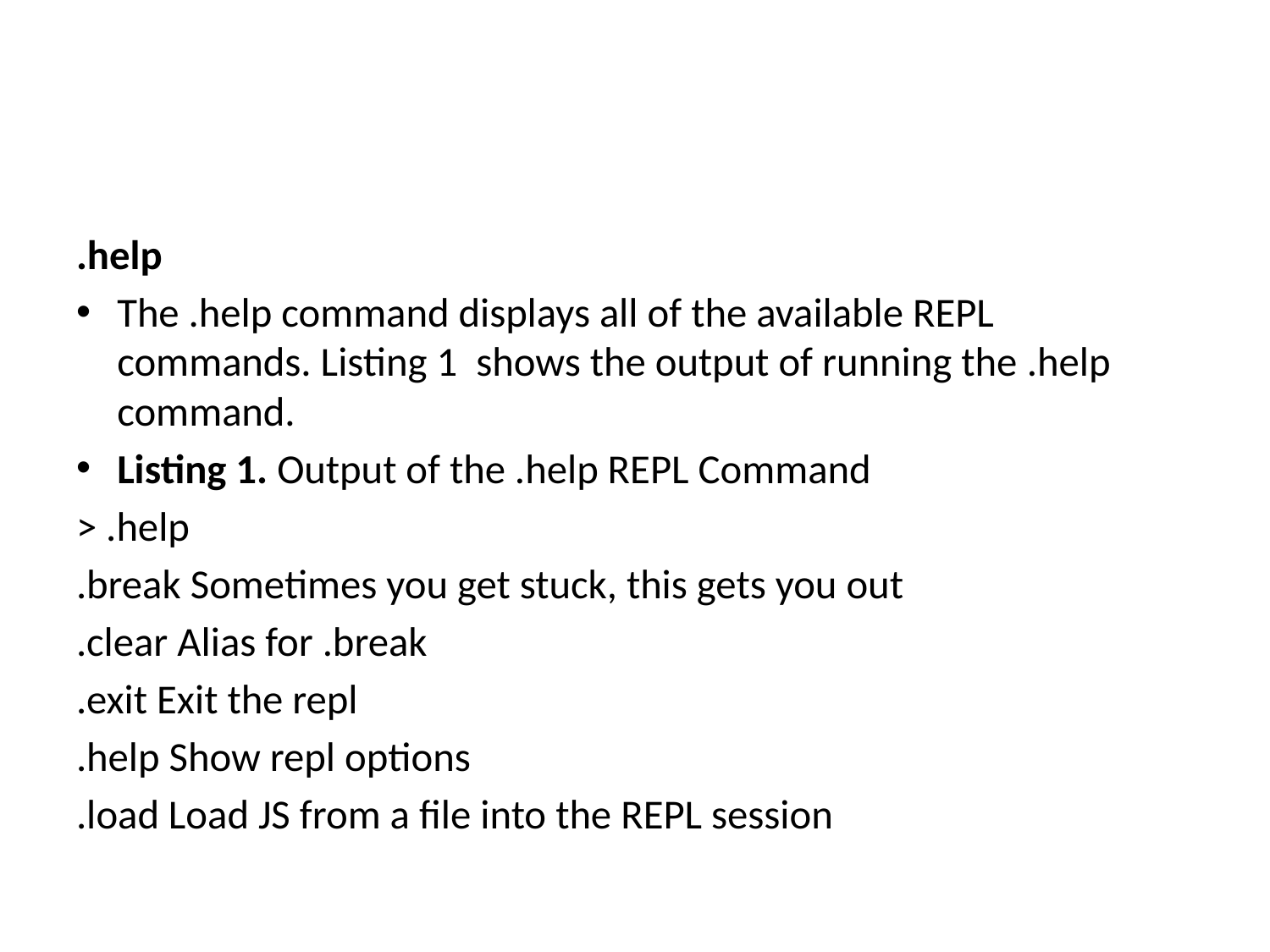

# The Read-Eval-Print-Loop(REPL)
.help
The .help command displays all of the available REPL commands. Listing 1  shows the output of running the .help command.
Listing 1. Output of the .help REPL Command
> .help
.break Sometimes you get stuck, this gets you out
.clear Alias for .break
.exit Exit the repl
.help Show repl options
.load Load JS from a file into the REPL session